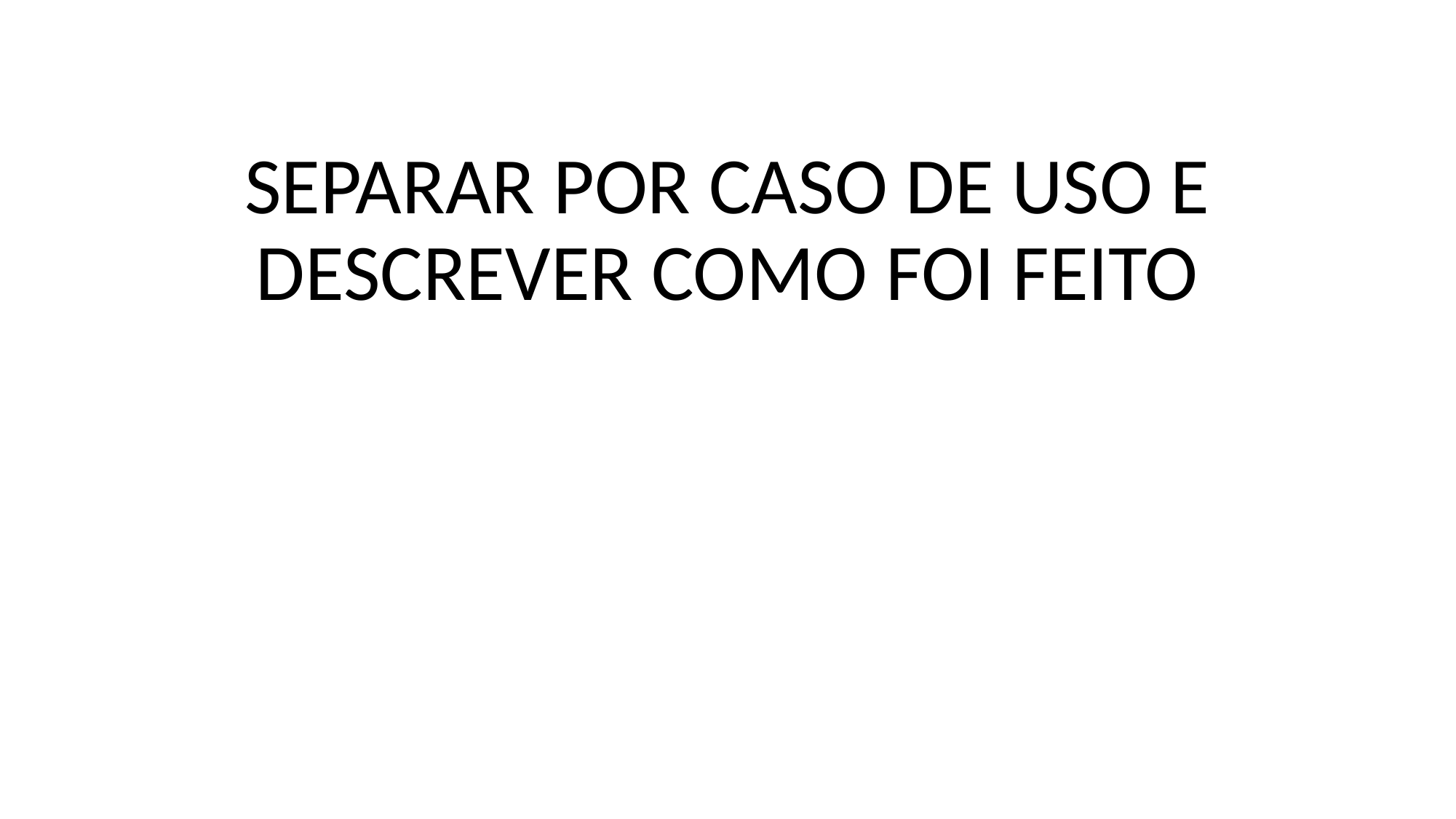

# SEPARAR POR CASO DE USO E DESCREVER COMO FOI FEITO